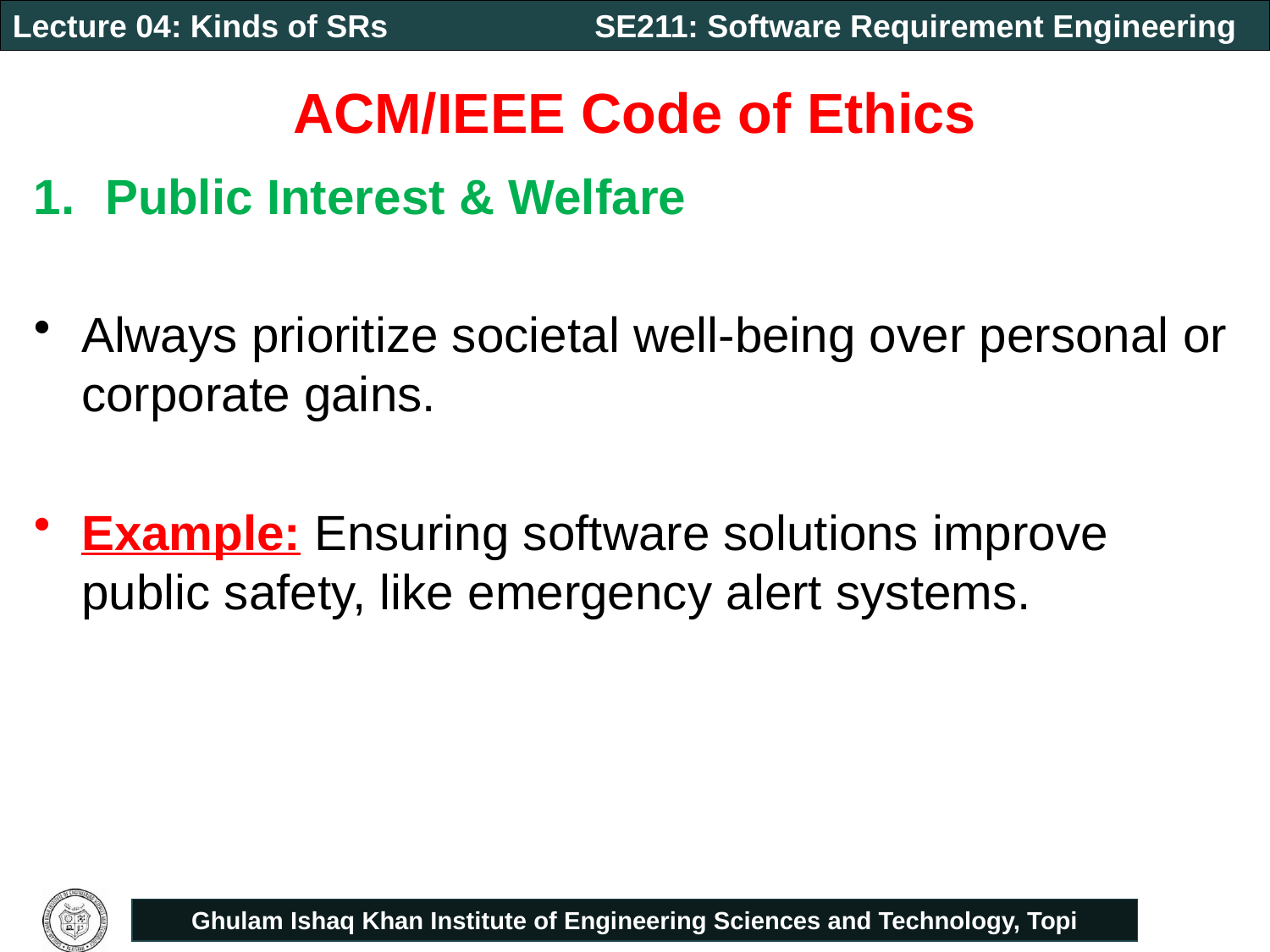

# ACM/IEEE Code of Ethics
Public Interest & Welfare

Always prioritize societal well-being over personal or corporate gains.

Example: Ensuring software solutions improve public safety, like emergency alert systems.